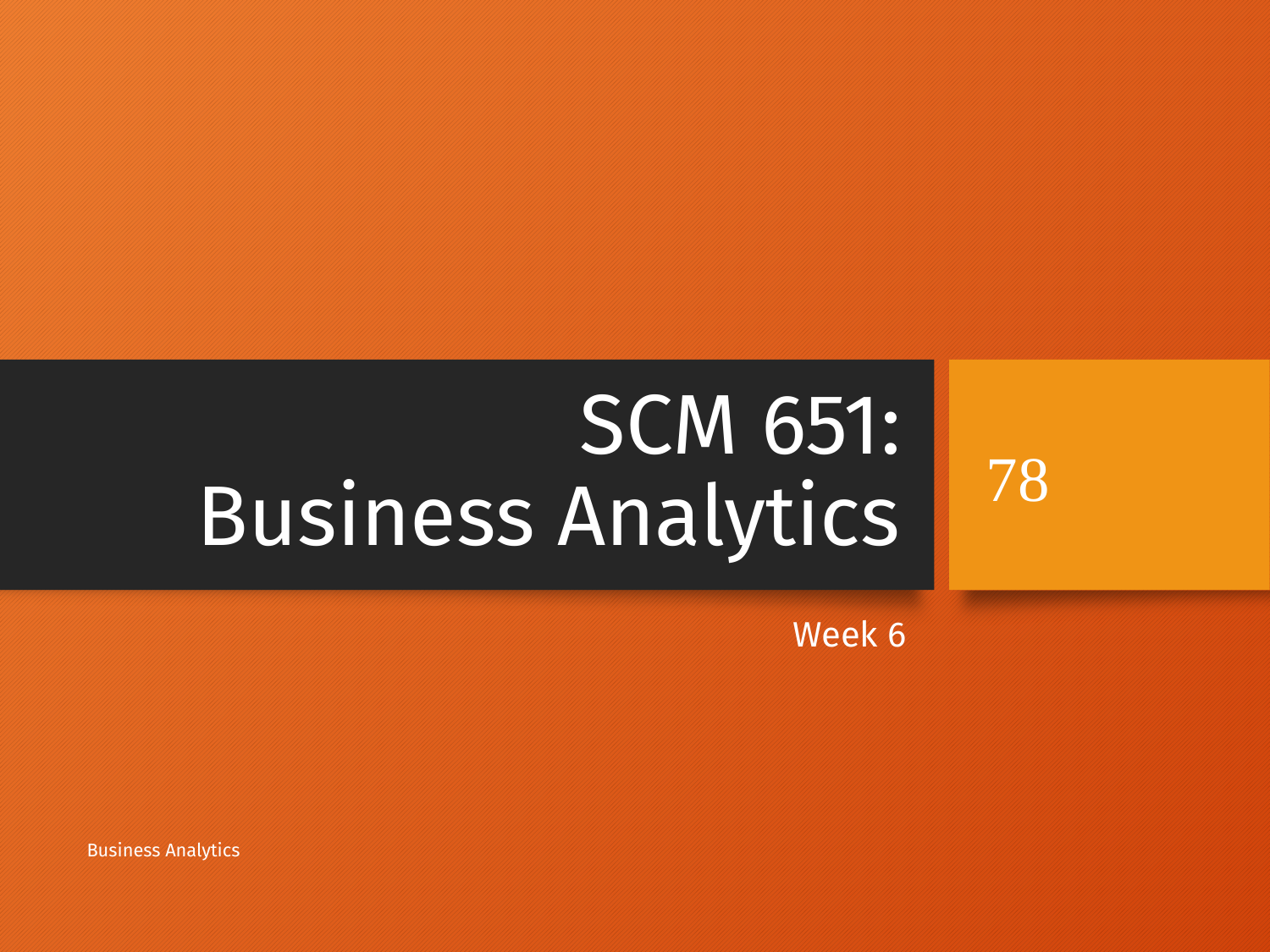

# SCM 651: Business Analytics
78
Week 6
Business Analytics